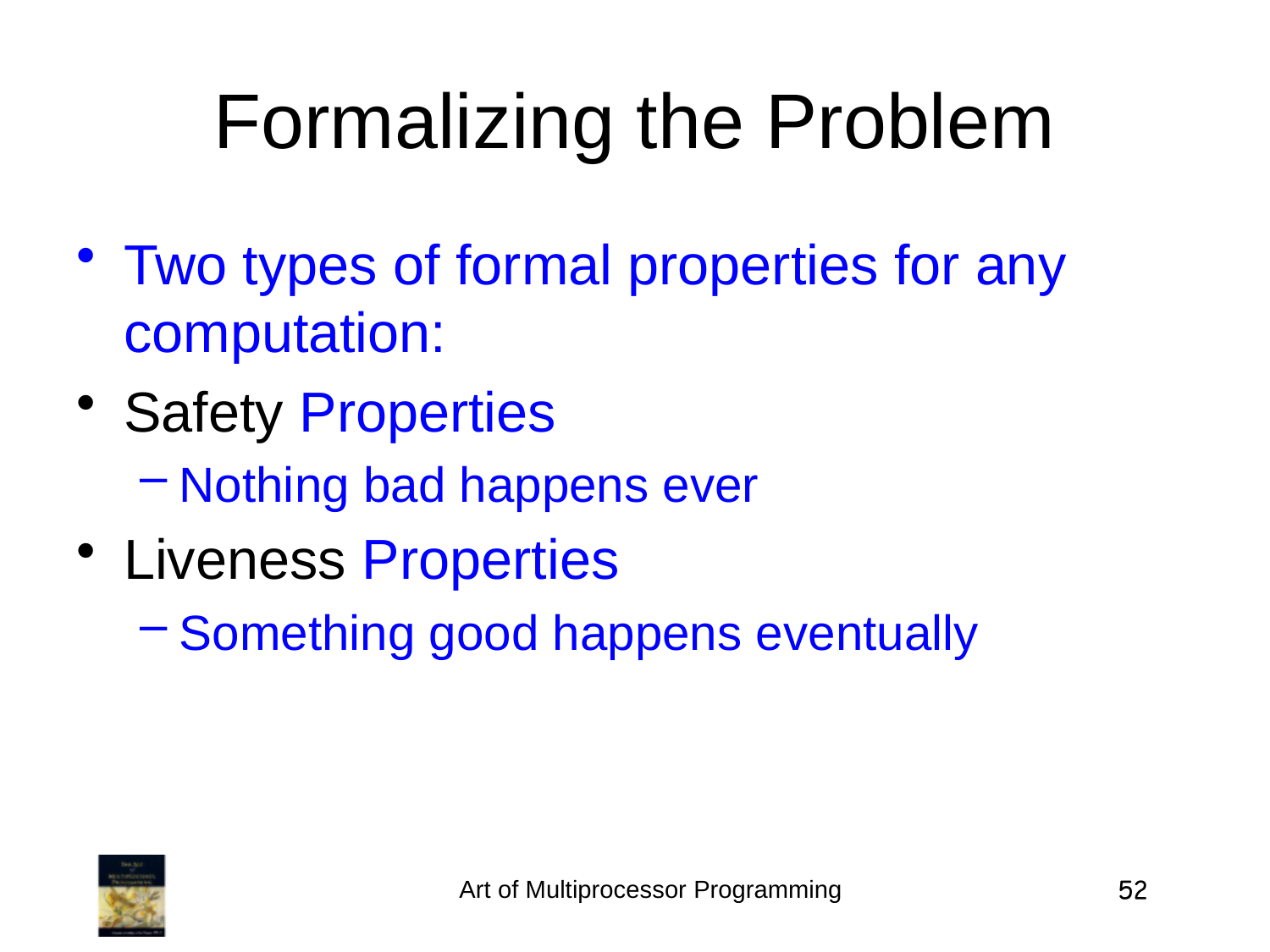

Formalizing the Problem
Two types of formal properties for any computation:
Safety Properties
Nothing bad happens ever
Liveness Properties
Something good happens eventually
Art of Multiprocessor Programming
52